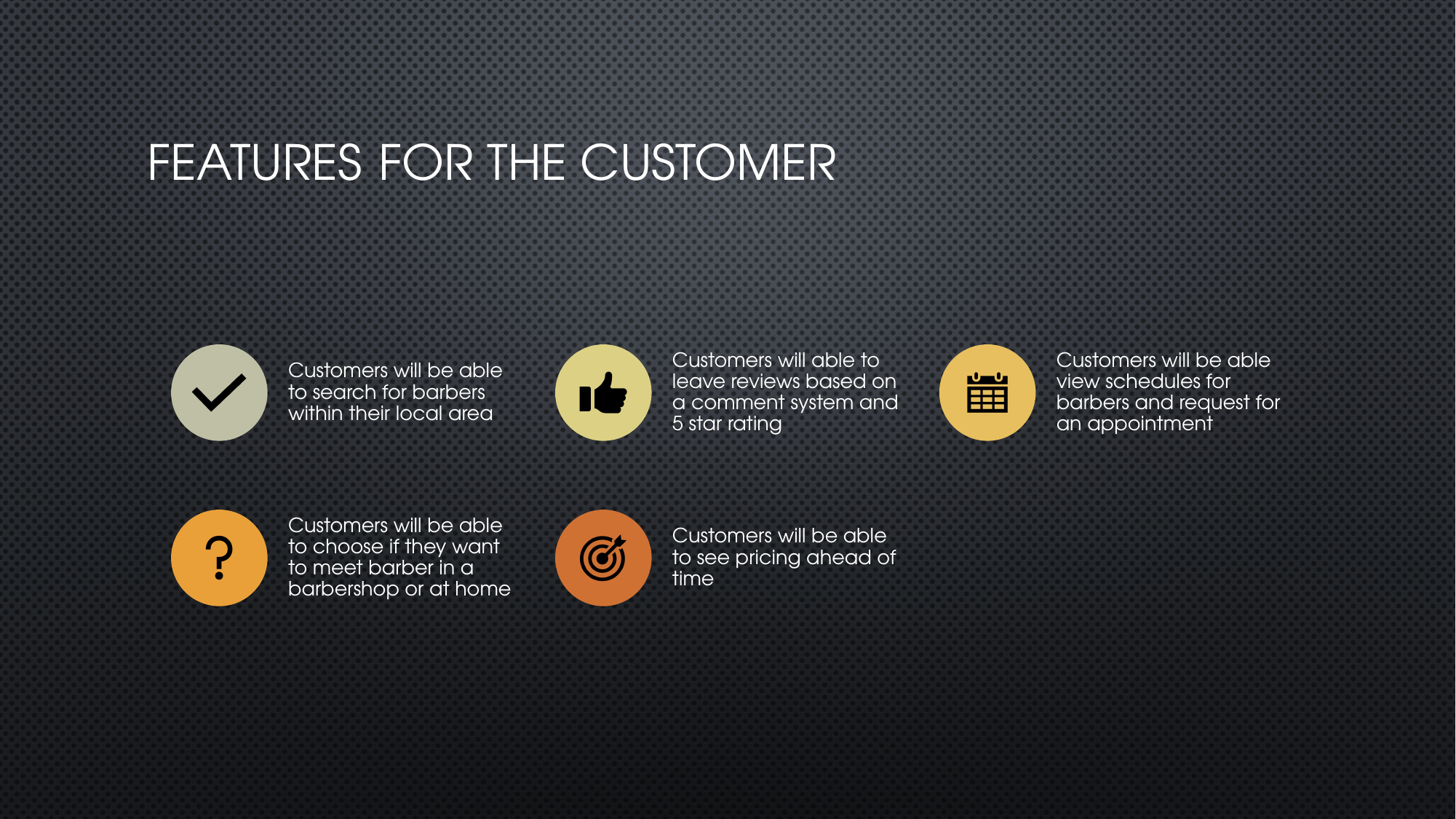

# Features	 for the customer
Customers will be able to search for barbers within their local area
Customers will able to leave reviews based on a comment system and 5 star rating
Customers will be able view schedules for barbers and request for an appointment
Customers will be able to choose if they want to meet barber in a barbershop or at home
Customers will be able to see pricing ahead of time